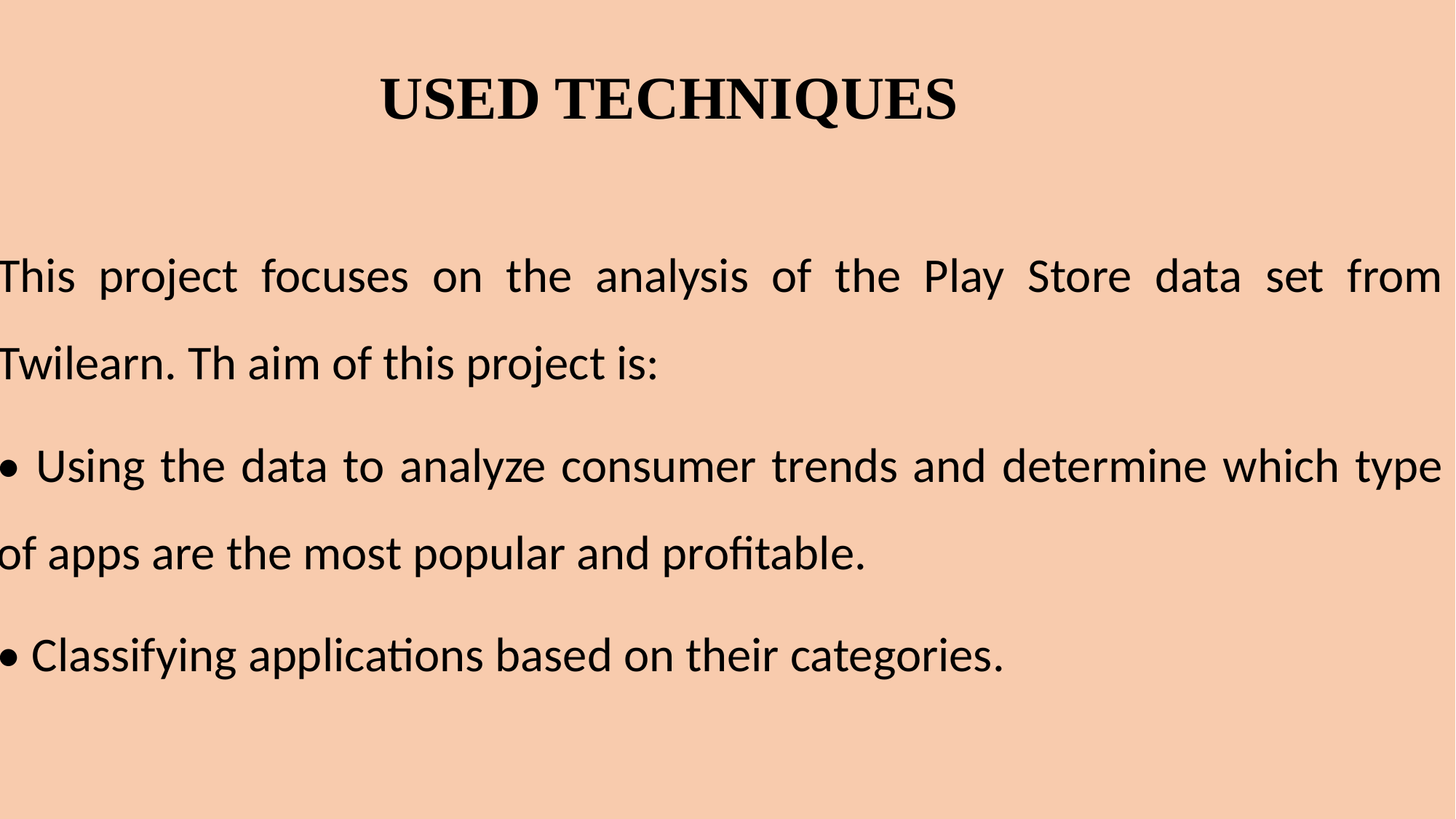

USED TECHNIQUES

This project focuses on the analysis of the Play Store data set from Twilearn. Th aim of this project is:
• Using the data to analyze consumer trends and determine which type of apps are the most popular and profitable.
• Classifying applications based on their categories.
#